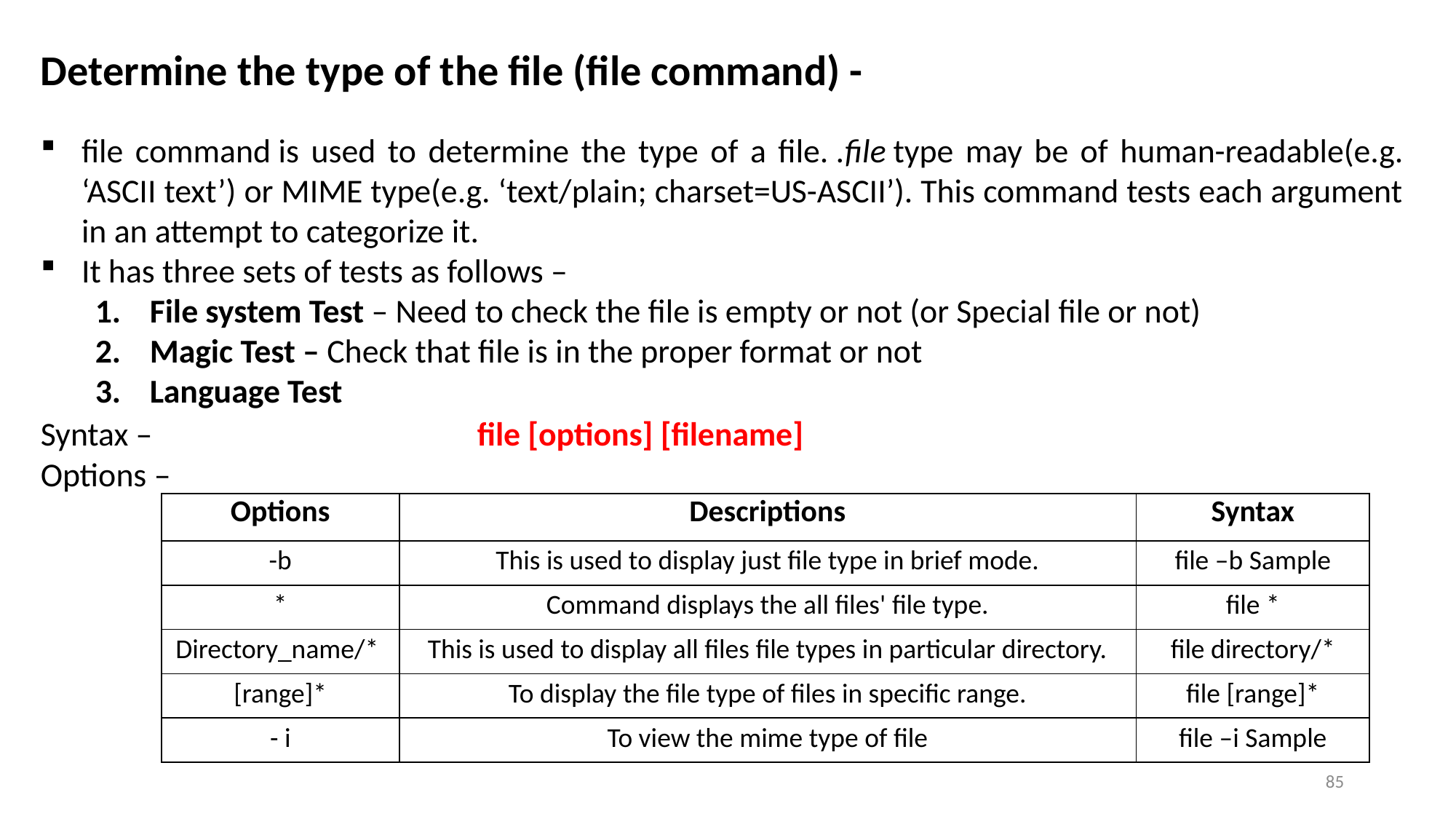

Determine the type of the file (file command) -
file command is used to determine the type of a file. .file type may be of human-readable(e.g. ‘ASCII text’) or MIME type(e.g. ‘text/plain; charset=US-ASCII’). This command tests each argument in an attempt to categorize it.
It has three sets of tests as follows –
File system Test – Need to check the file is empty or not (or Special file or not)
Magic Test – Check that file is in the proper format or not
Language Test
Syntax –			file [options] [filename]
Options –
| Options | Descriptions | Syntax |
| --- | --- | --- |
| -b | This is used to display just file type in brief mode. | file –b Sample |
| \* | Command displays the all files' file type. | file \* |
| Directory\_name/\* | This is used to display all files file types in particular directory. | file directory/\* |
| [range]\* | To display the file type of files in specific range. | file [range]\* |
| - i | To view the mime type of file | file –i Sample |
85